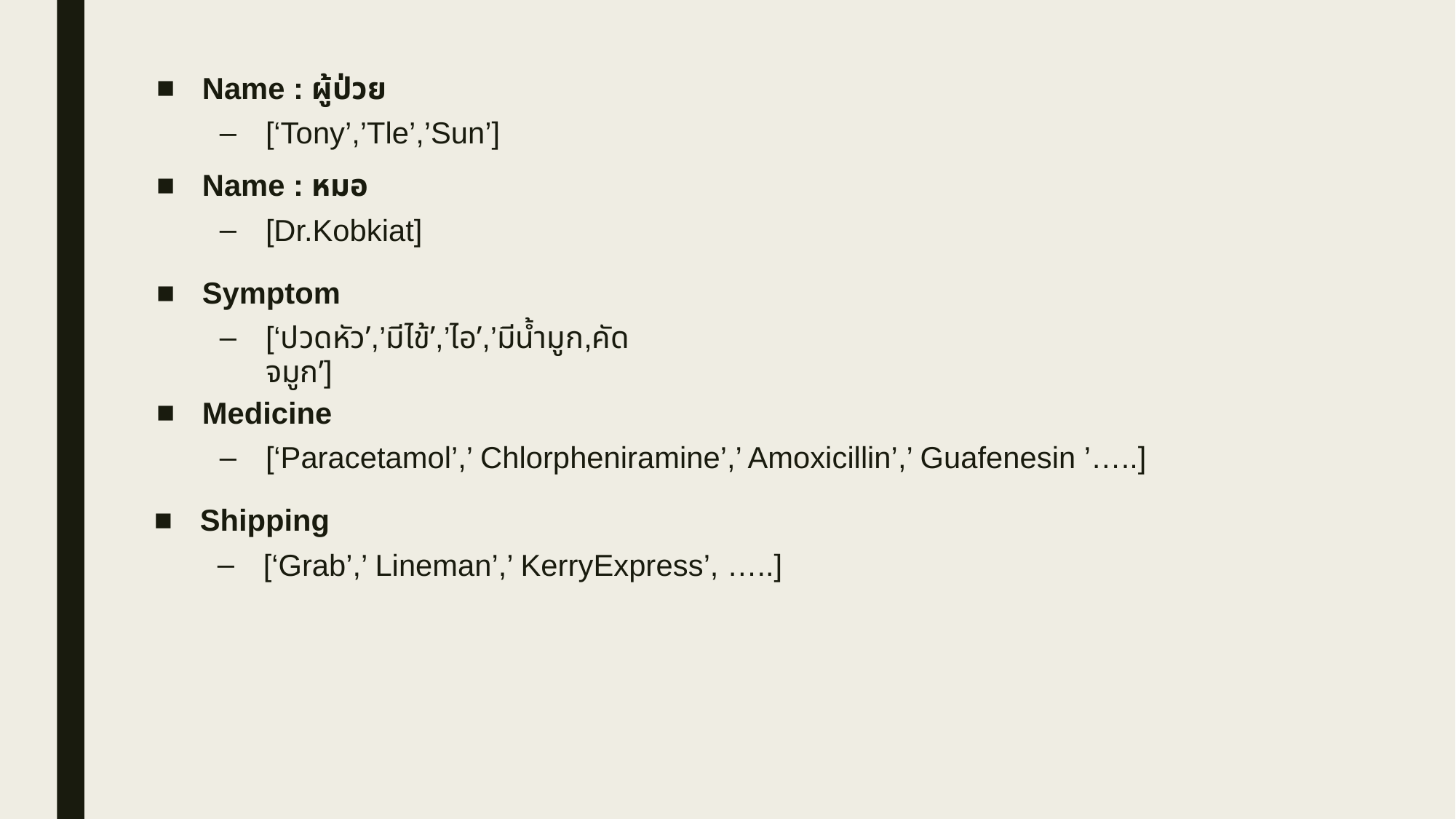

Name : ผู้ป่วย
[‘Tony’,’Tle’,’Sun’]
Name : หมอ
[Dr.Kobkiat]
Symptom
[‘ปวดหัว’,’มีไข้’,’ไอ’,’มีน้ำมูก,คัดจมูก’]

Medicine
[‘Paracetamol’,’ Chlorpheniramine’,’ Amoxicillin’,’ Guafenesin ’…..]

Shipping
[‘Grab’,’ Lineman’,’ KerryExpress’, …..]